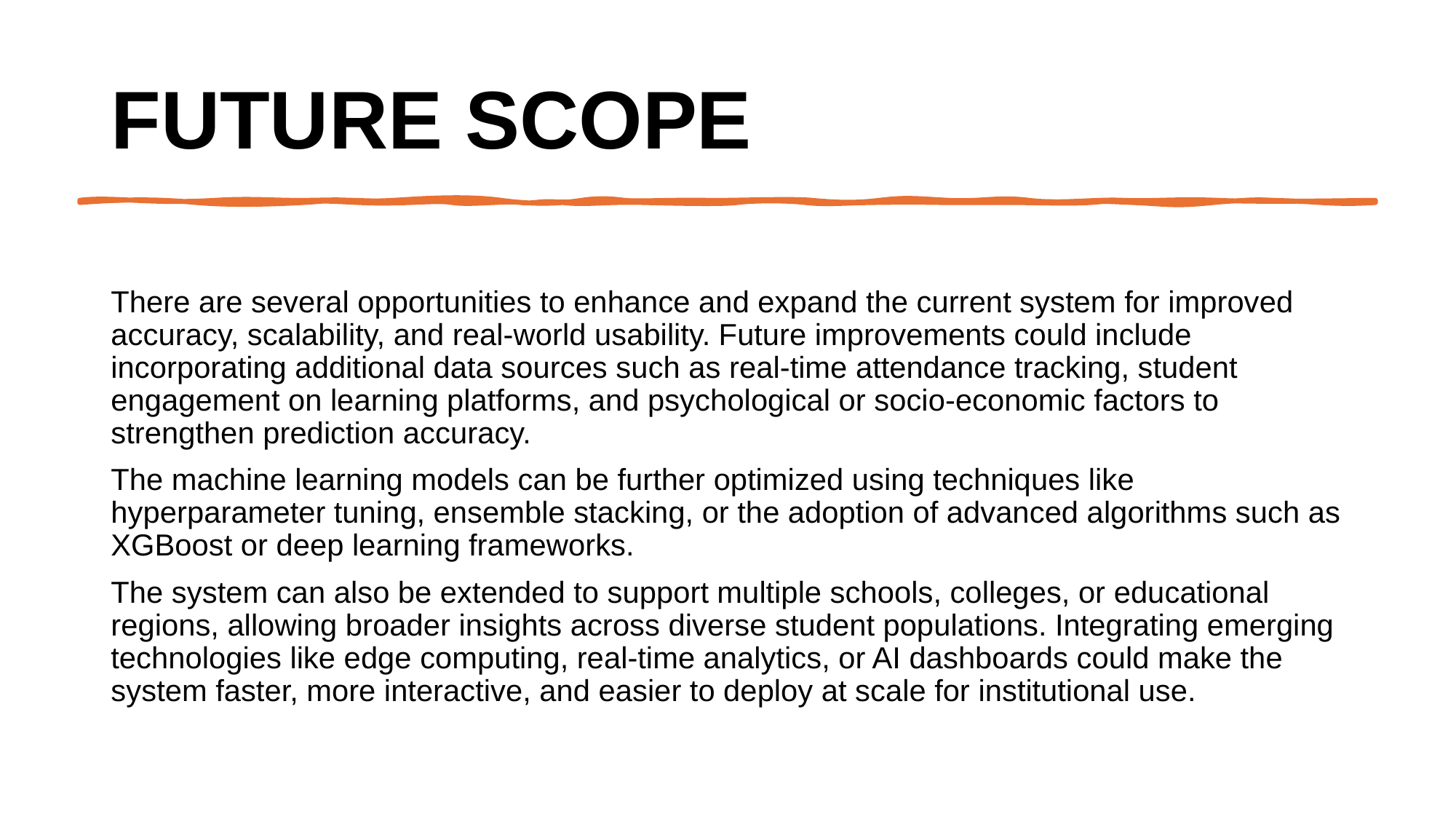

# Future scope

There are several opportunities to enhance and expand the current system for improved accuracy, scalability, and real-world usability. Future improvements could include incorporating additional data sources such as real-time attendance tracking, student engagement on learning platforms, and psychological or socio-economic factors to strengthen prediction accuracy.
The machine learning models can be further optimized using techniques like hyperparameter tuning, ensemble stacking, or the adoption of advanced algorithms such as XGBoost or deep learning frameworks.
The system can also be extended to support multiple schools, colleges, or educational regions, allowing broader insights across diverse student populations. Integrating emerging technologies like edge computing, real-time analytics, or AI dashboards could make the system faster, more interactive, and easier to deploy at scale for institutional use.